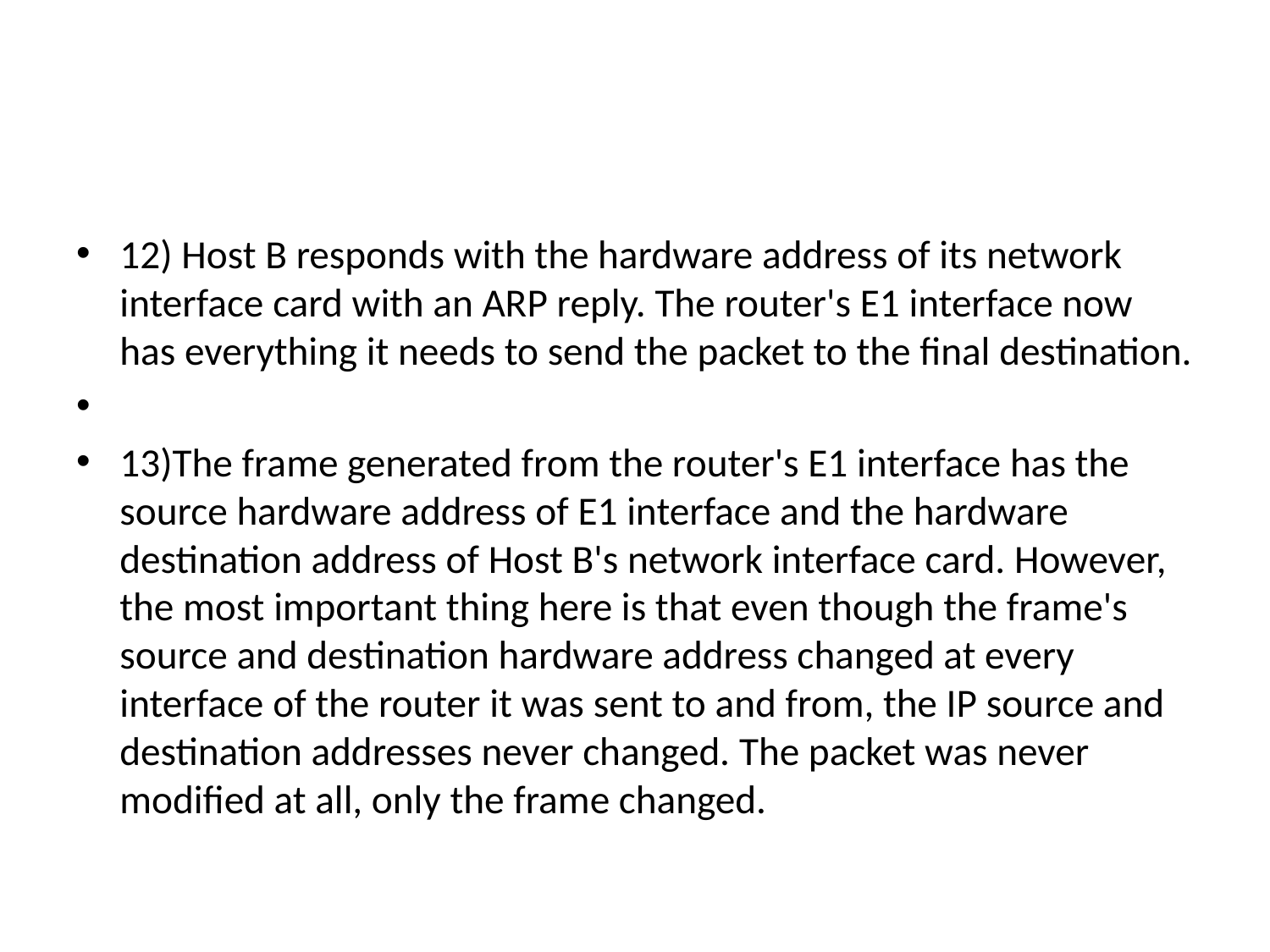

12) Host B responds with the hardware address of its network interface card with an ARP reply. The router's E1 interface now has everything it needs to send the packet to the final destination.

13)The frame generated from the router's E1 interface has the source hardware address of E1 interface and the hardware destination address of Host B's network interface card. However, the most important thing here is that even though the frame's source and destination hardware address changed at every interface of the router it was sent to and from, the IP source and destination addresses never changed. The packet was never modified at all, only the frame changed.